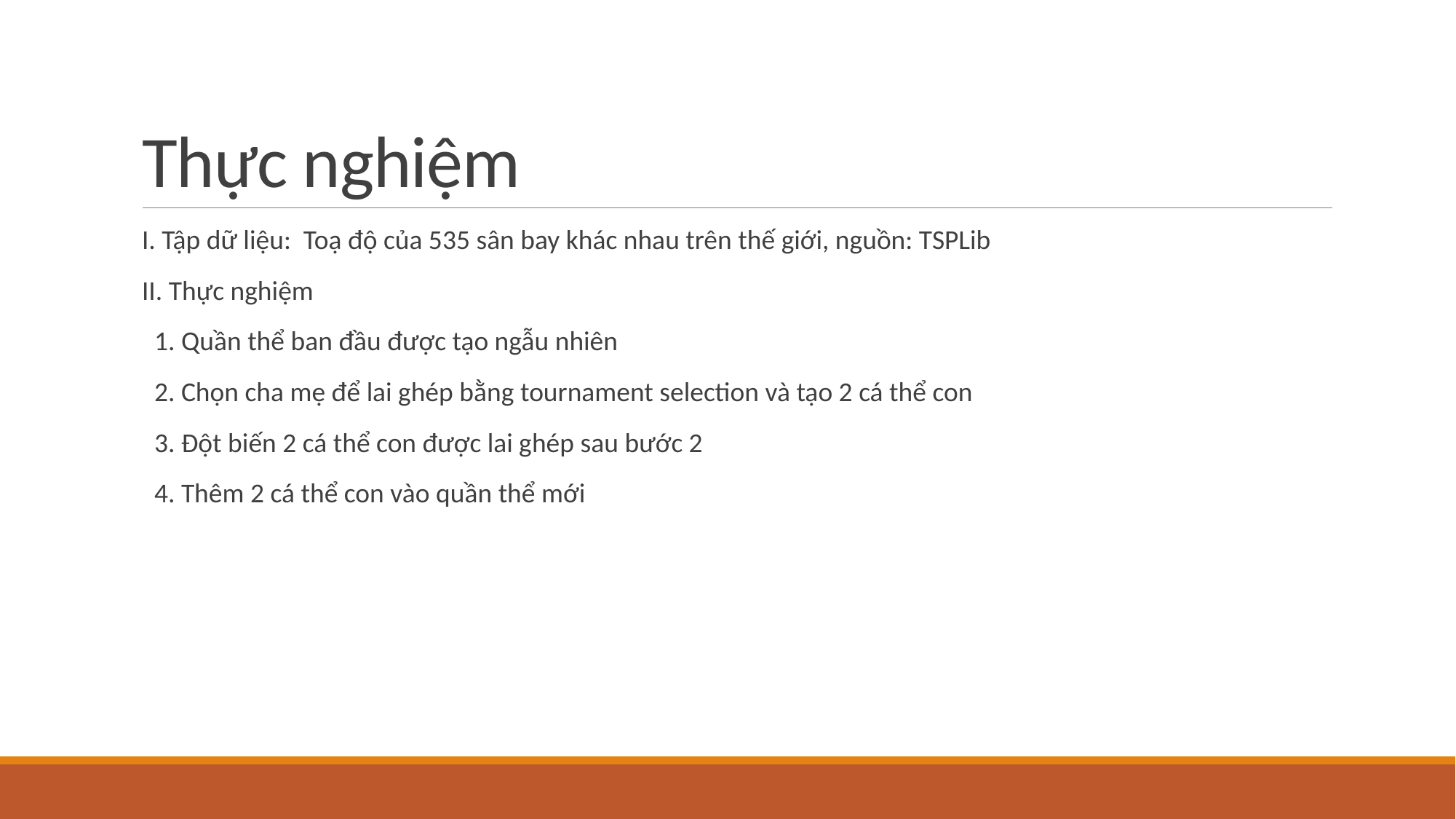

# Thực nghiệm
I. Tập dữ liệu:  Toạ độ của 535 sân bay khác nhau trên thế giới, nguồn: TSPLib
II. Thực nghiệm
  1. Quần thể ban đầu được tạo ngẫu nhiên
  2. Chọn cha mẹ để lai ghép bằng tournament selection và tạo 2 cá thể con
  3. Đột biến 2 cá thể con được lai ghép sau bước 2
  4. Thêm 2 cá thể con vào quần thể mới